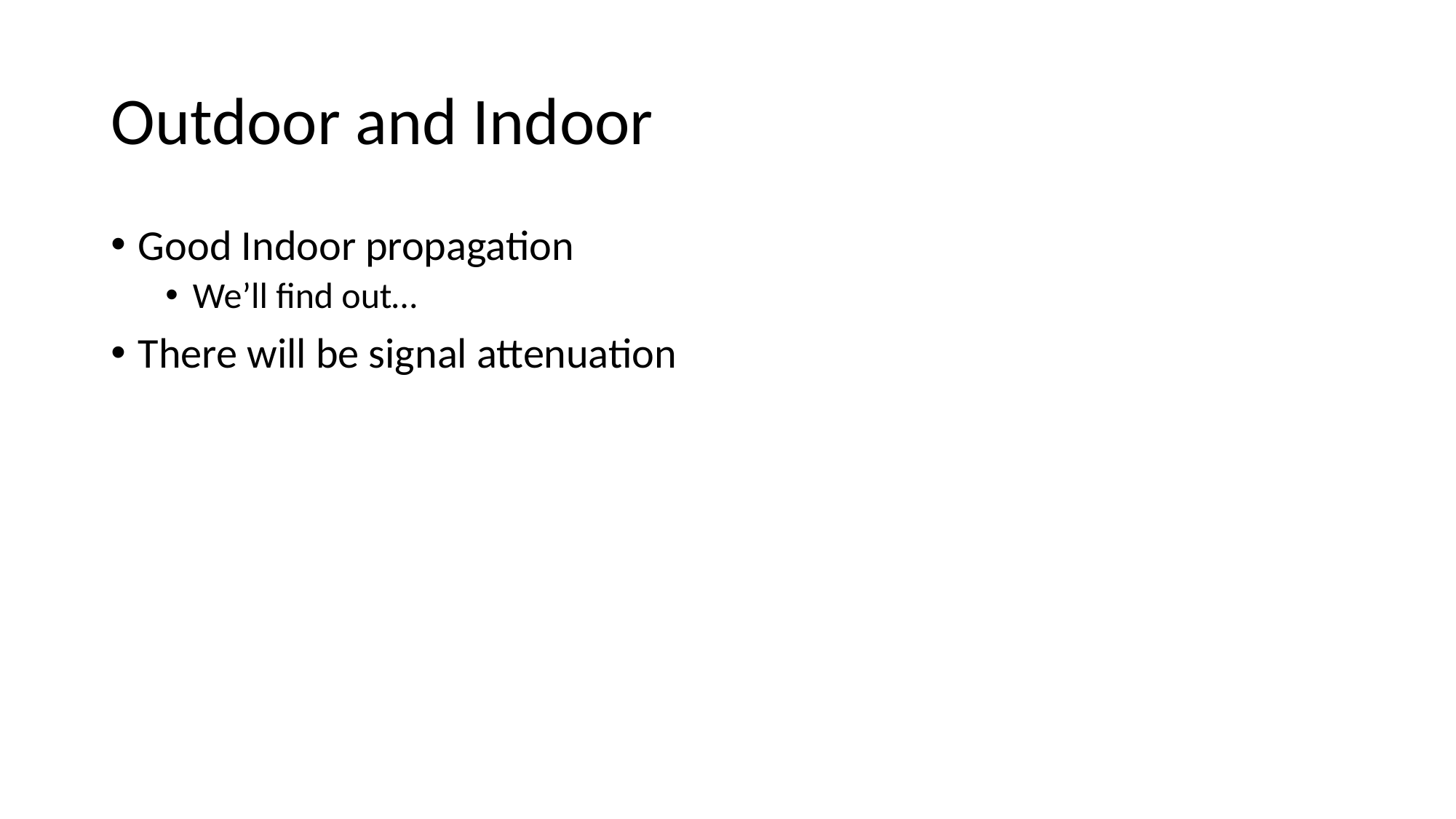

# Outdoor and Indoor
Good Indoor propagation
We’ll find out…
There will be signal attenuation